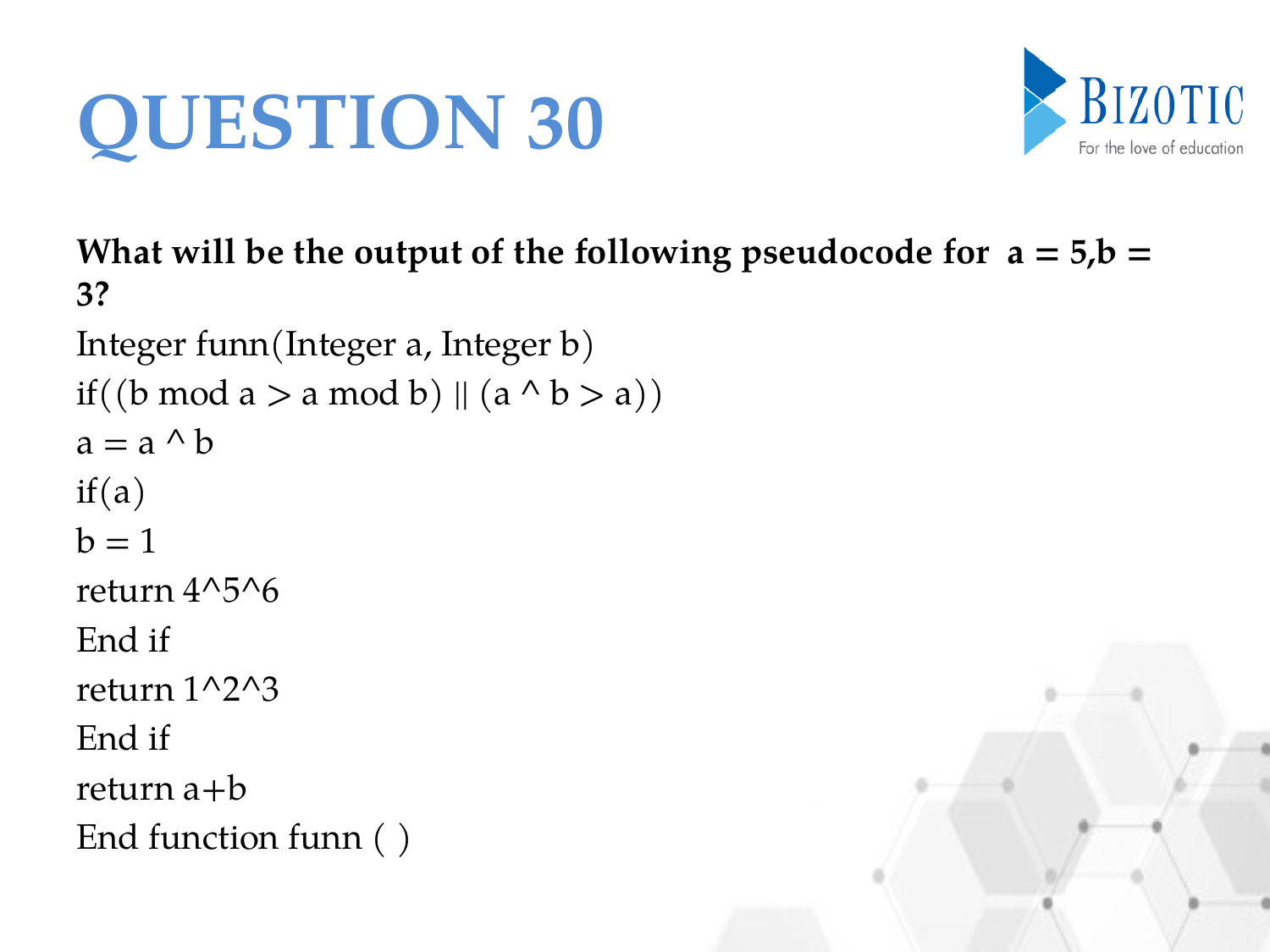

# QUESTION 30
What will be the output of the following pseudocode for  a = 5,b = 3?
Integer funn(Integer a, Integer b)
if((b mod a > a mod b) || (a ^ b > a))
a = a ^ b
if(a)
b = 1
return 4^5^6
End if
return 1^2^3
End if
return a+b
End function funn ( )